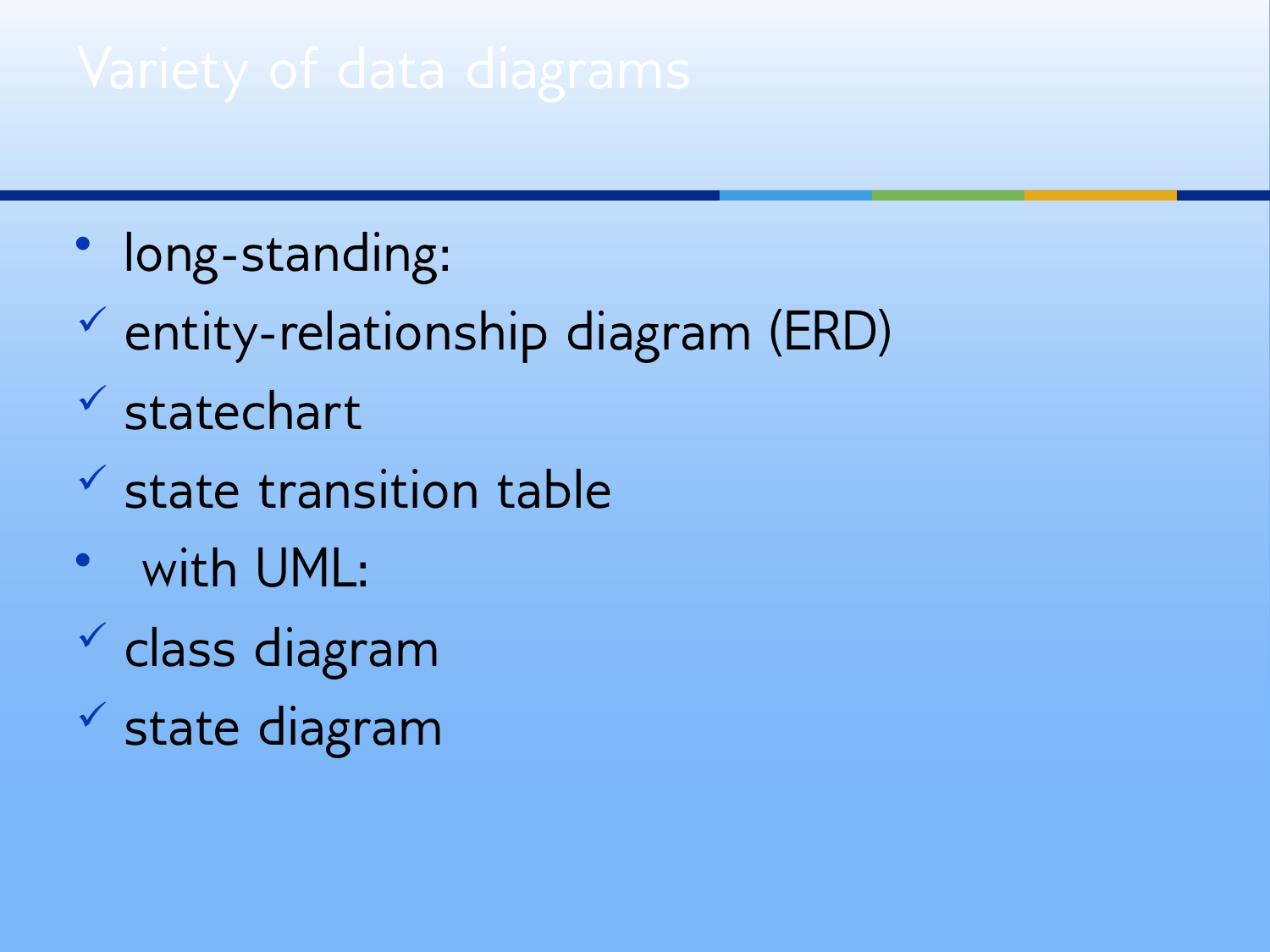

# Variety of data diagrams
long-standing:
entity-relationship diagram (ERD)
statechart
state transition table
 with UML:
class diagram
state diagram